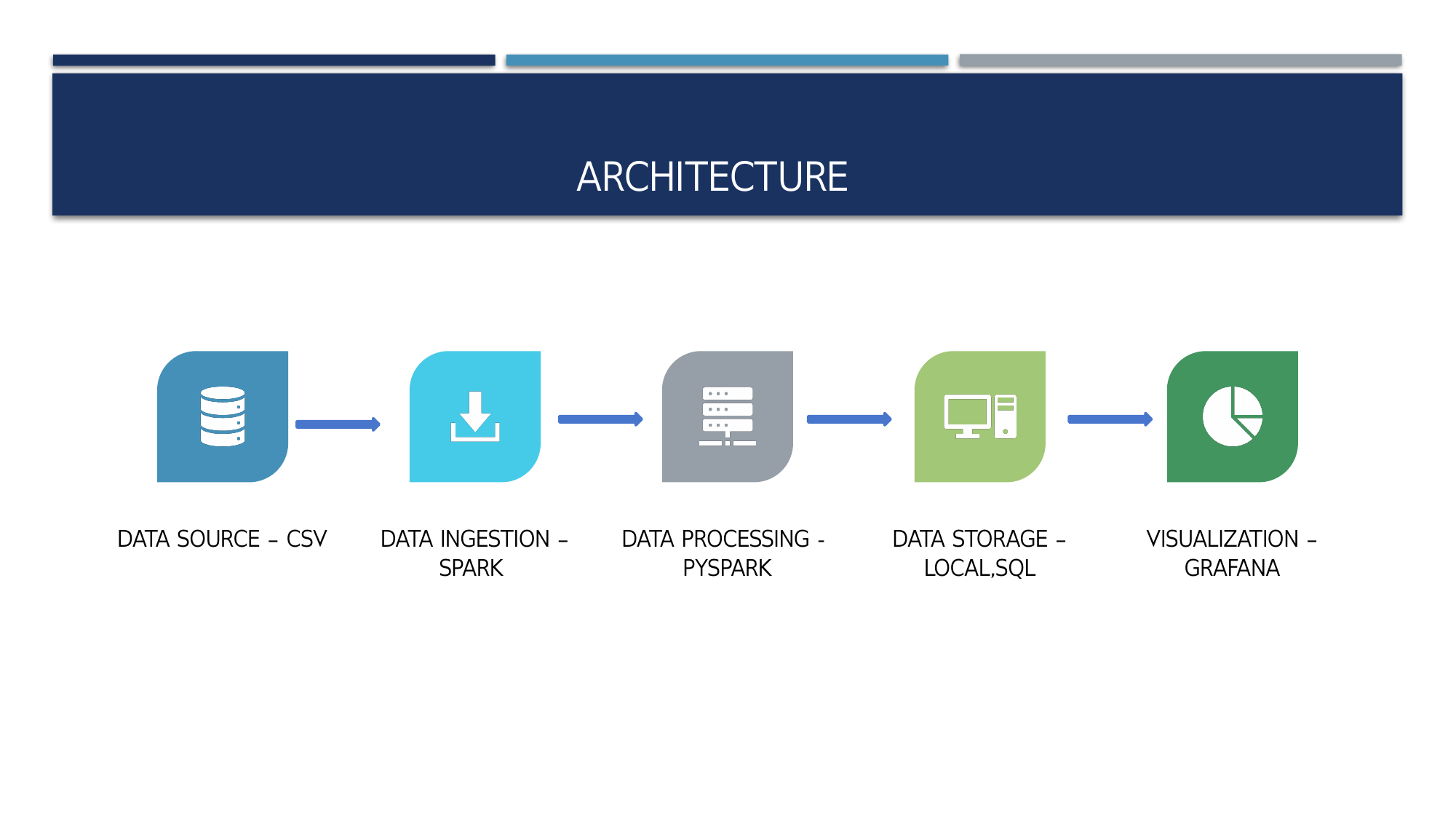

# ARCHITECTURE
Data Source – CSV
Data Ingestion – Spark
Data Processing -  PySpark
Data Storage – Local,SQL
Visualization – Grafana